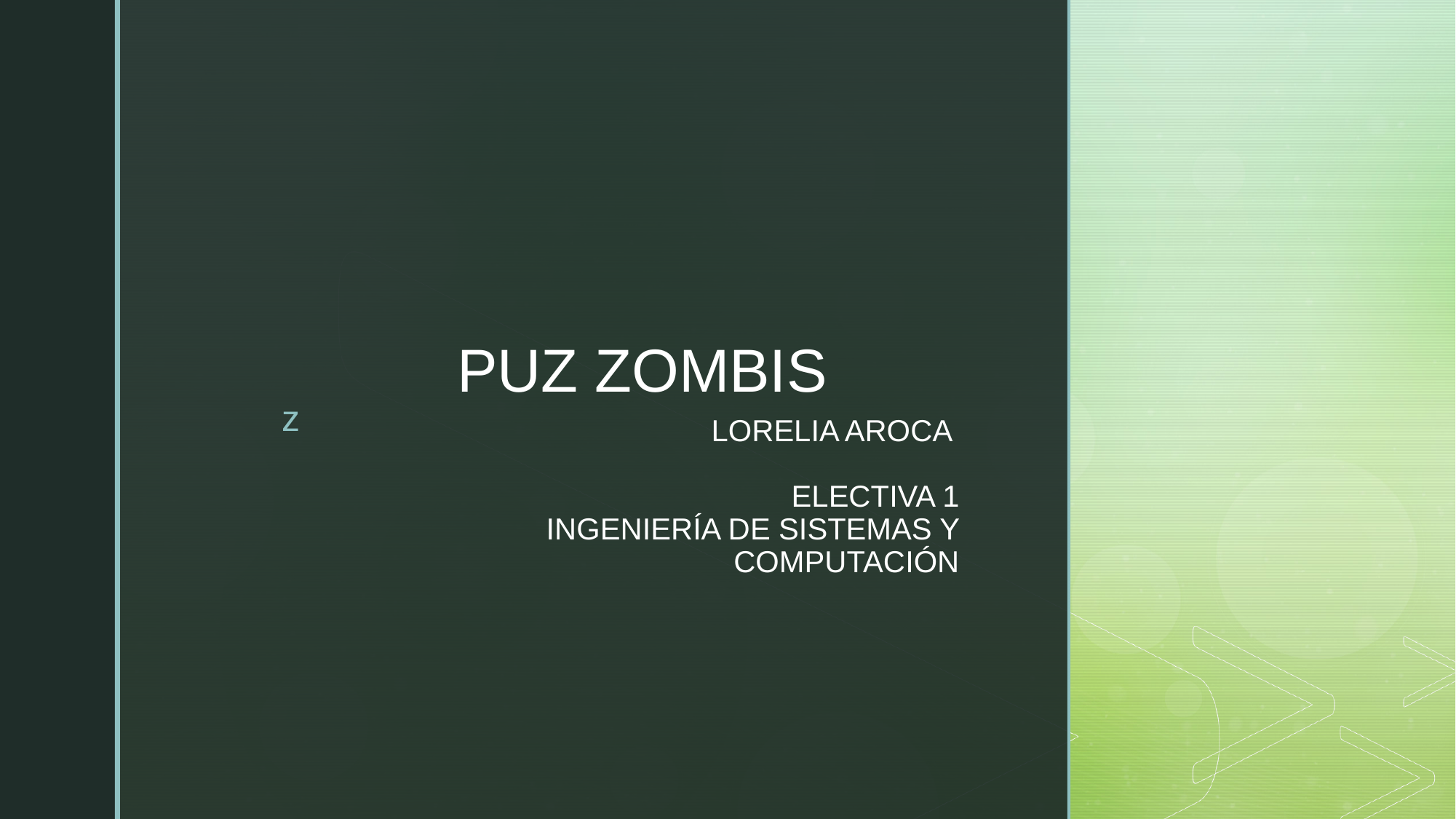

PUZ ZOMBIS
# LORELIA AROCA ELECTIVA 1 INGENIERÍA DE SISTEMAS Y COMPUTACIÓN